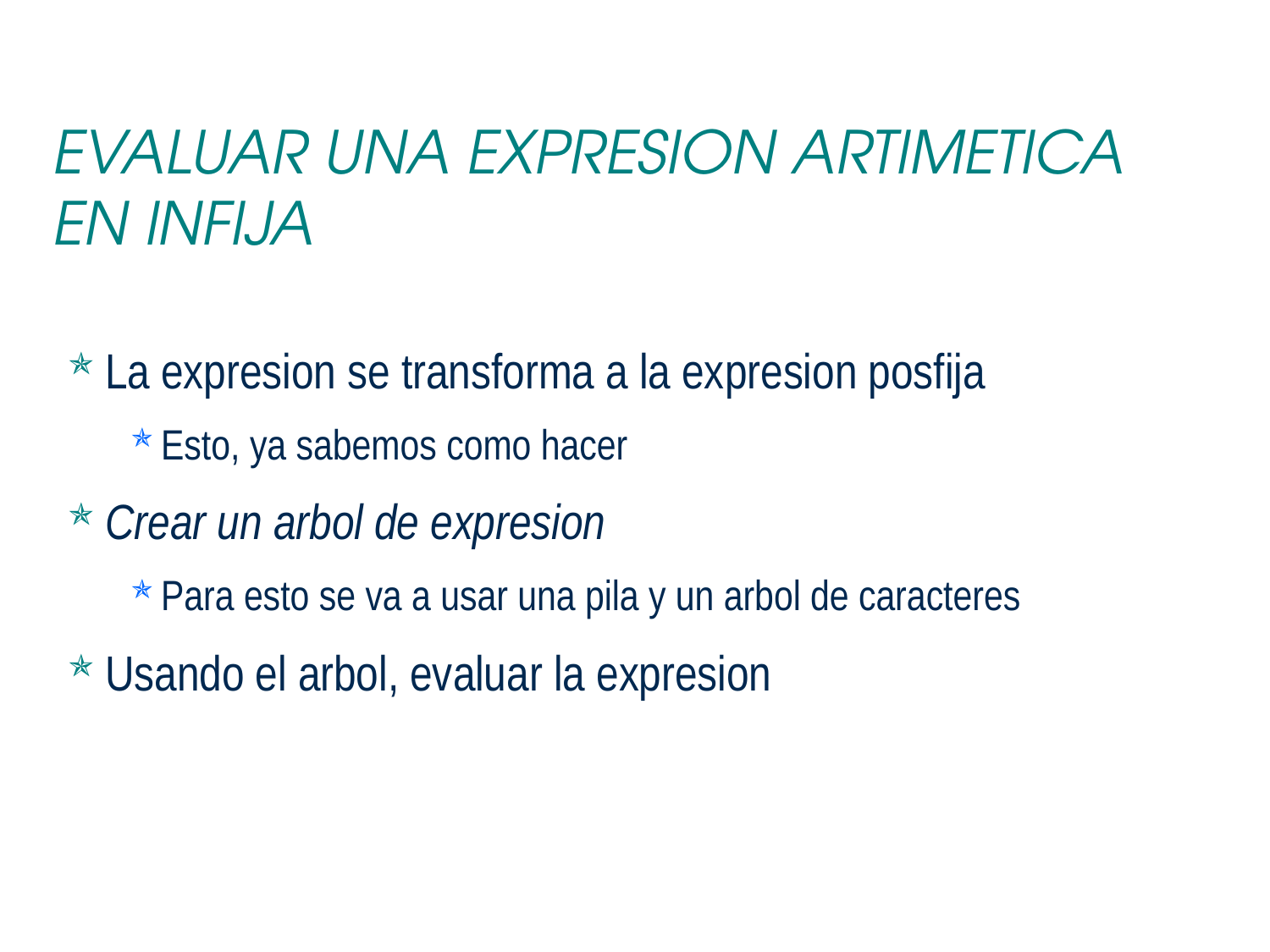

EVALUAR UNA EXPRESION ARTIMETICA EN INFIJA
La expresion se transforma a la expresion posfija
Esto, ya sabemos como hacer
Crear un arbol de expresion
Para esto se va a usar una pila y un arbol de caracteres
Usando el arbol, evaluar la expresion